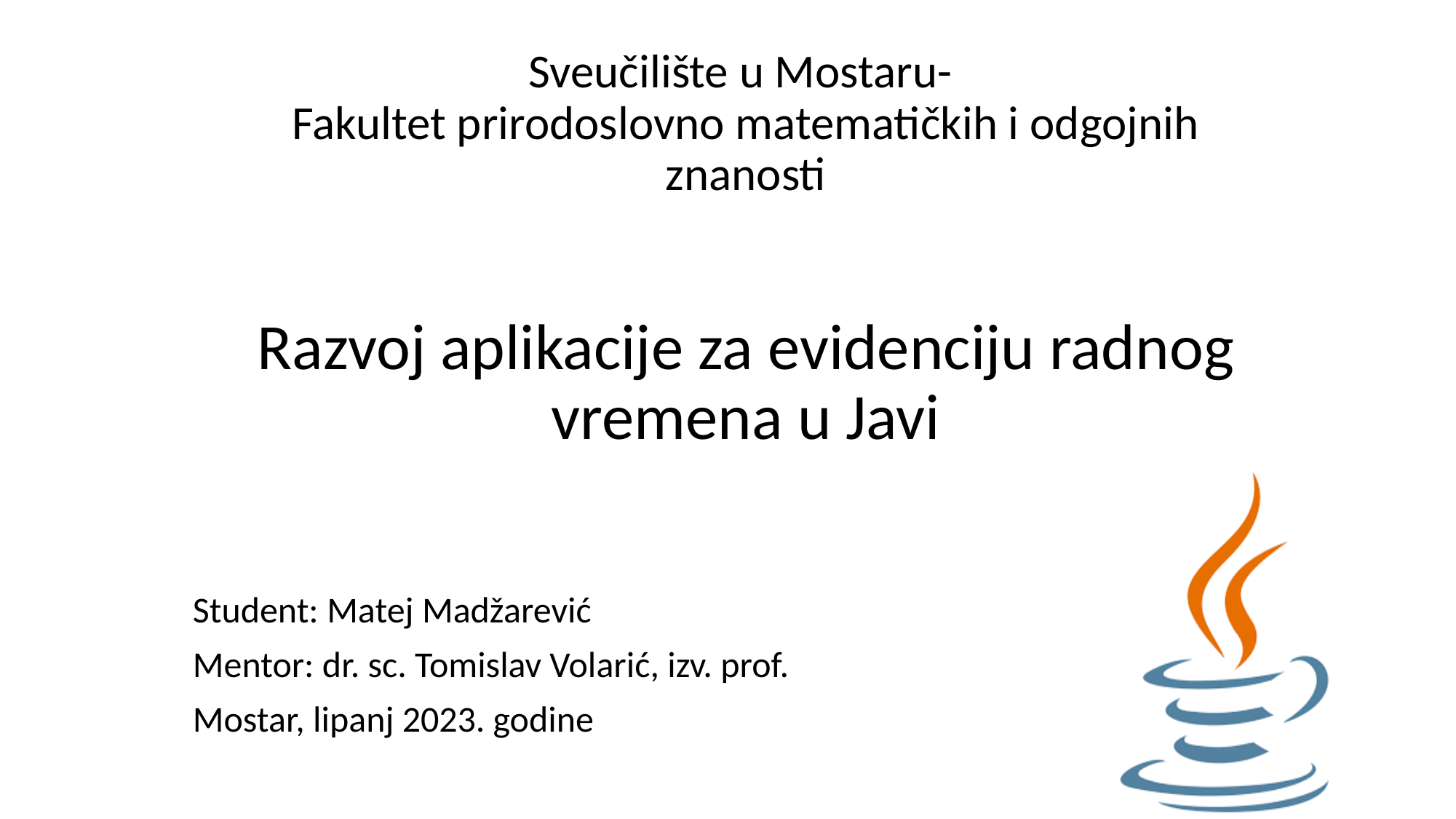

Sveučilište u Mostaru-
Fakultet prirodoslovno matematičkih i odgojnih znanosti
# Razvoj aplikacije za evidenciju radnog vremena u Javi
Student: Matej Madžarević
Mentor: dr. sc. Tomislav Volarić, izv. prof.
Mostar, lipanj 2023. godine